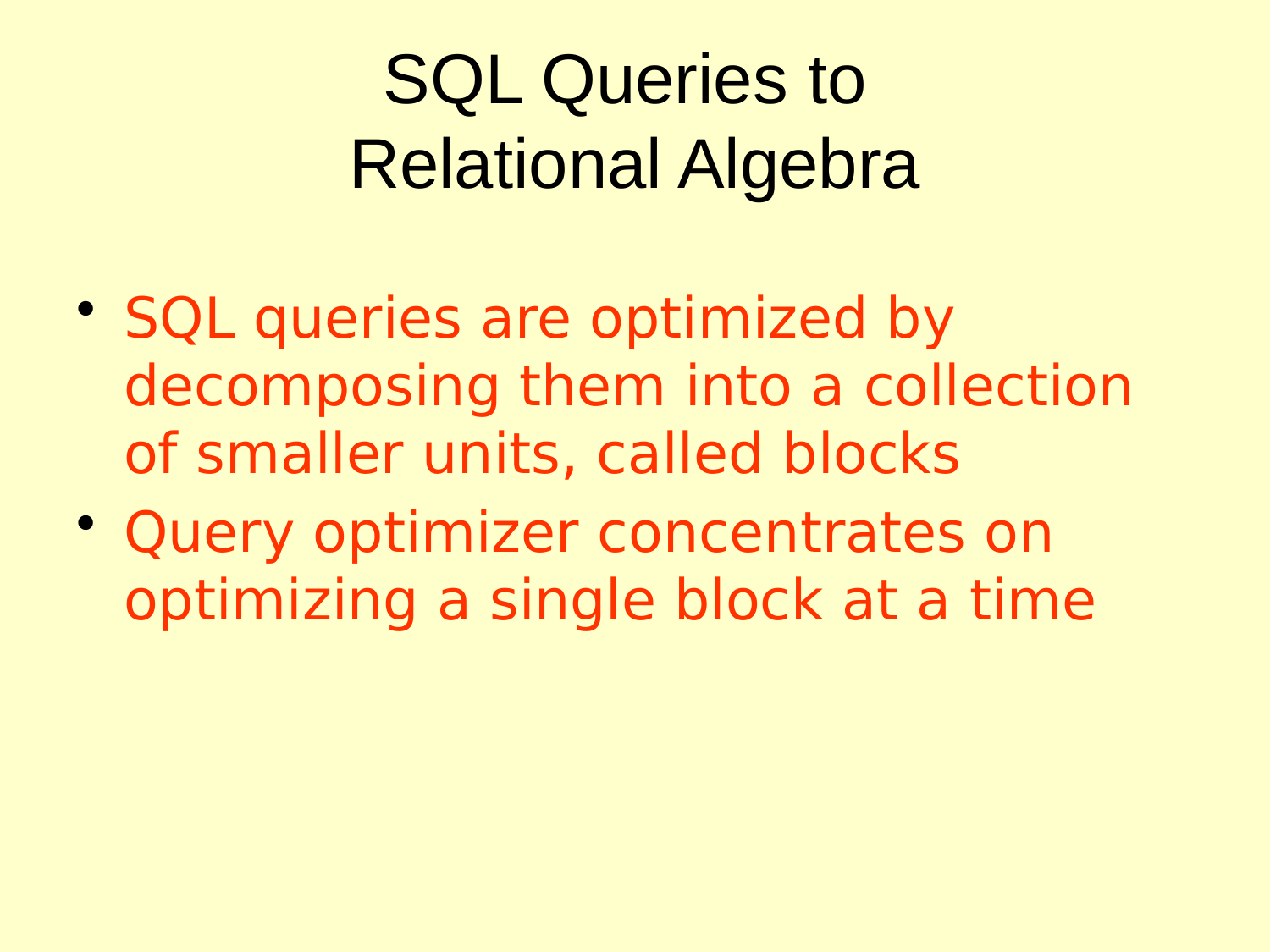

# SQL Queries to Relational Algebra
SQL queries are optimized by decomposing them into a collection of smaller units, called blocks
Query optimizer concentrates on optimizing a single block at a time